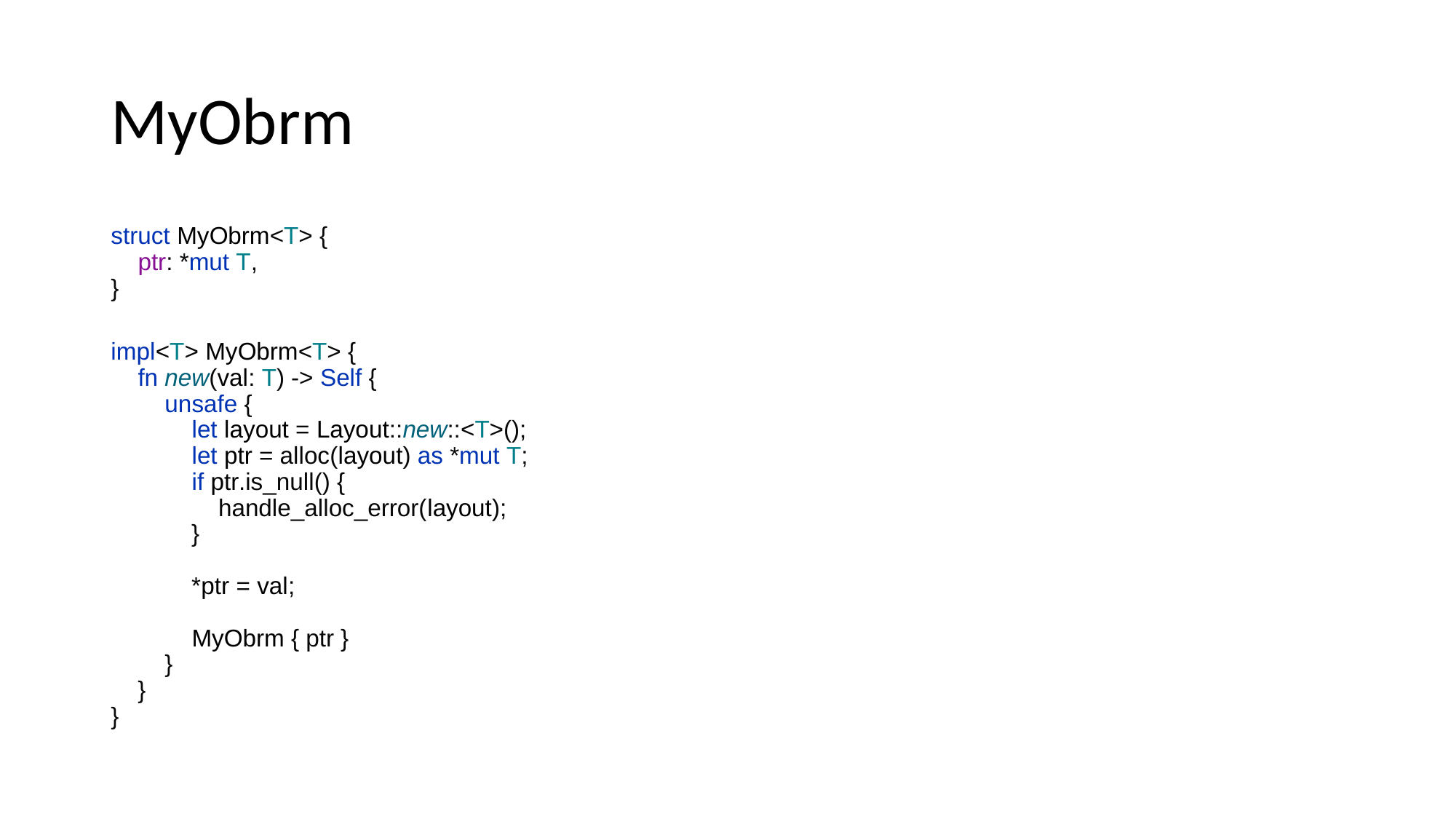

# MyObrm
struct MyObrm<T> {
    ptr: *mut T,
}
impl<T> MyObrm<T> {
    fn new(val: T) -> Self {
        unsafe {
            let layout = Layout::new::<T>();
            let ptr = alloc(layout) as *mut T;
            if ptr.is_null() {
                handle_alloc_error(layout);
            }
            *ptr = val;
            MyObrm { ptr }
        }
    }
}